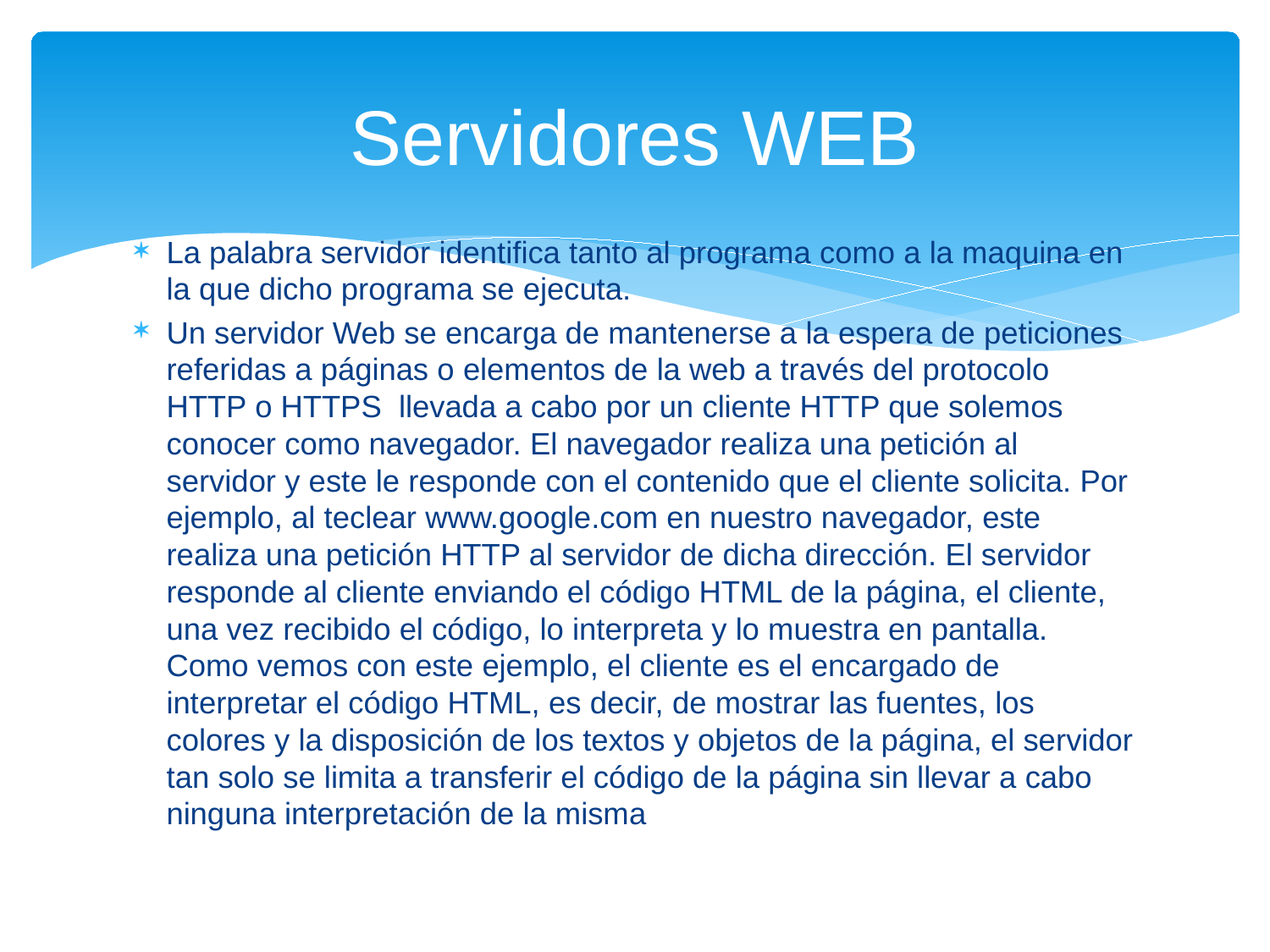

# Servidores WEB
La palabra servidor identifica tanto al programa como a la maquina en la que dicho programa se ejecuta.
Un servidor Web se encarga de mantenerse a la espera de peticiones referidas a páginas o elementos de la web a través del protocolo HTTP o HTTPS  llevada a cabo por un cliente HTTP que solemos  conocer como navegador. El navegador realiza una petición al servidor y este le responde con el contenido que el cliente solicita. Por ejemplo, al teclear www.google.com en nuestro navegador, este realiza una petición HTTP al servidor de dicha dirección. El servidor responde al cliente enviando el código HTML de la página, el cliente, una vez recibido el código, lo interpreta y lo muestra en pantalla. Como vemos con este ejemplo, el cliente es el encargado de interpretar el código HTML, es decir, de mostrar las fuentes, los colores y la disposición de los textos y objetos de la página, el servidor tan solo se limita a transferir el código de la página sin llevar a cabo ninguna interpretación de la misma